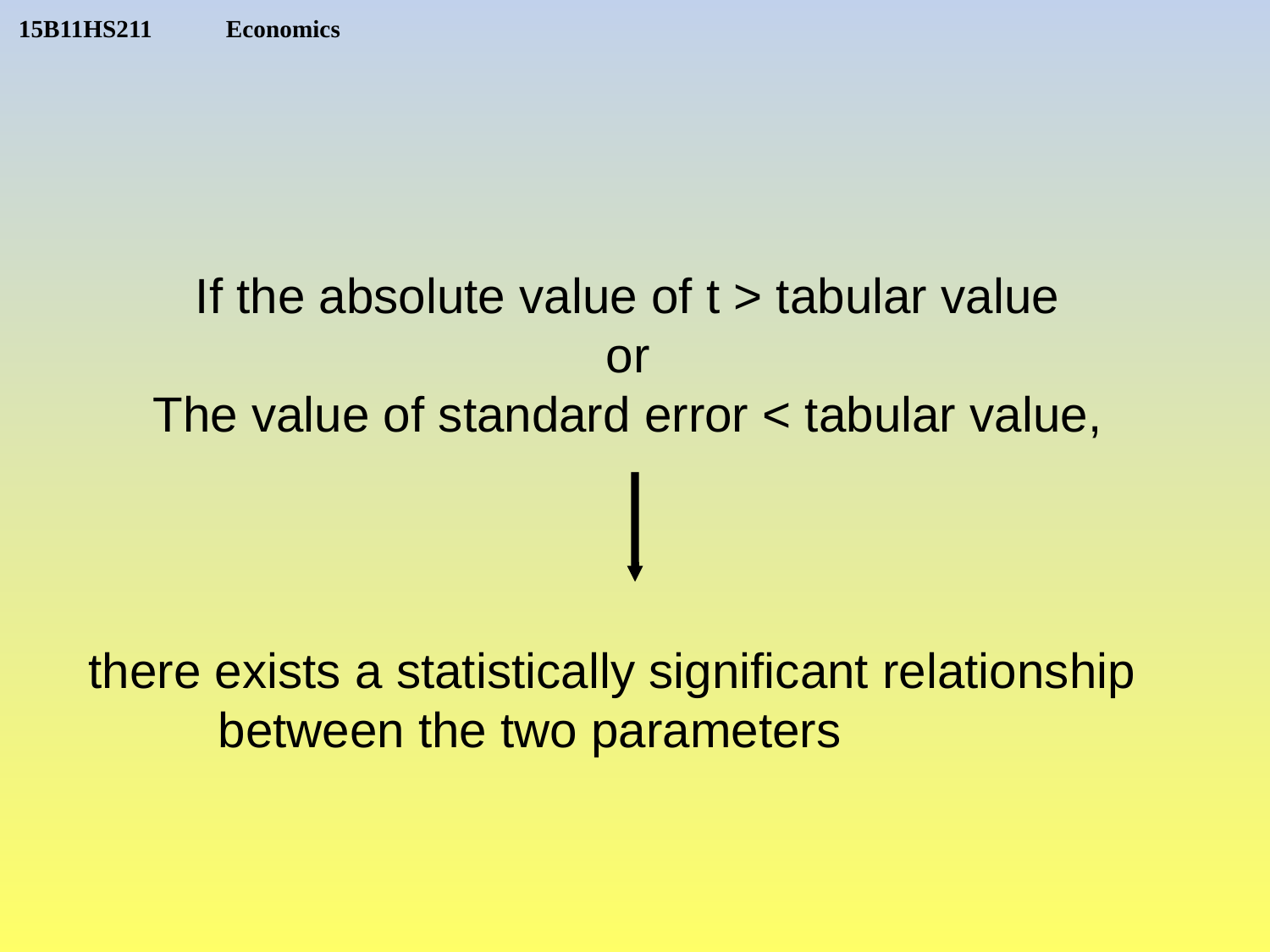

If the absolute value of t > tabular value
or
The value of standard error < tabular value,

there exists a statistically significant relationship between the two parameters